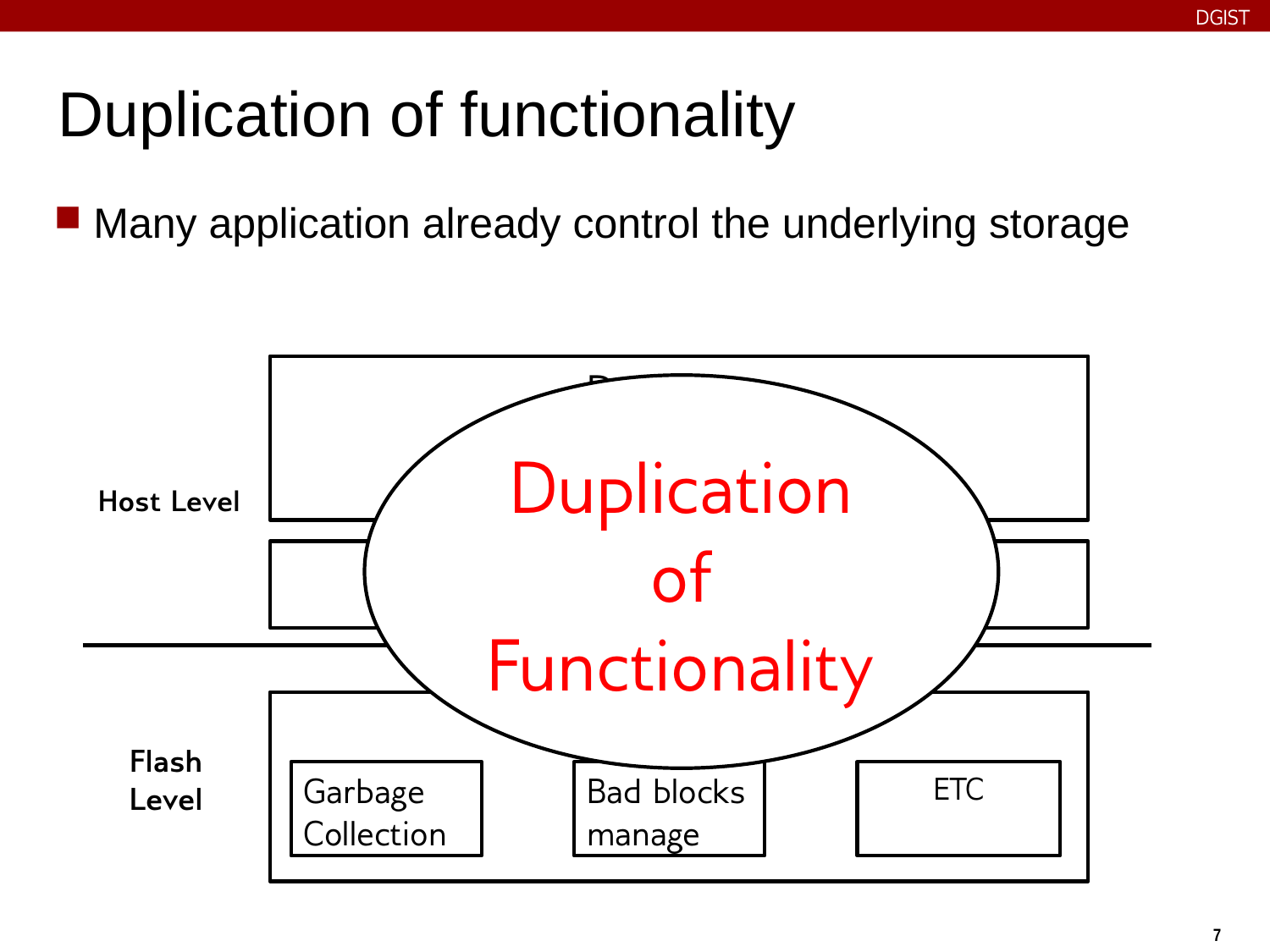

DGIST
# Duplication of functionality
Many application already control the underlying storage

Databases
File systems
Duplication of Functionality
Garbage Collection

Host Level
Block I/O interface
FTL

Flash Level
Garbage Collection
Bad blocks manage
ETC